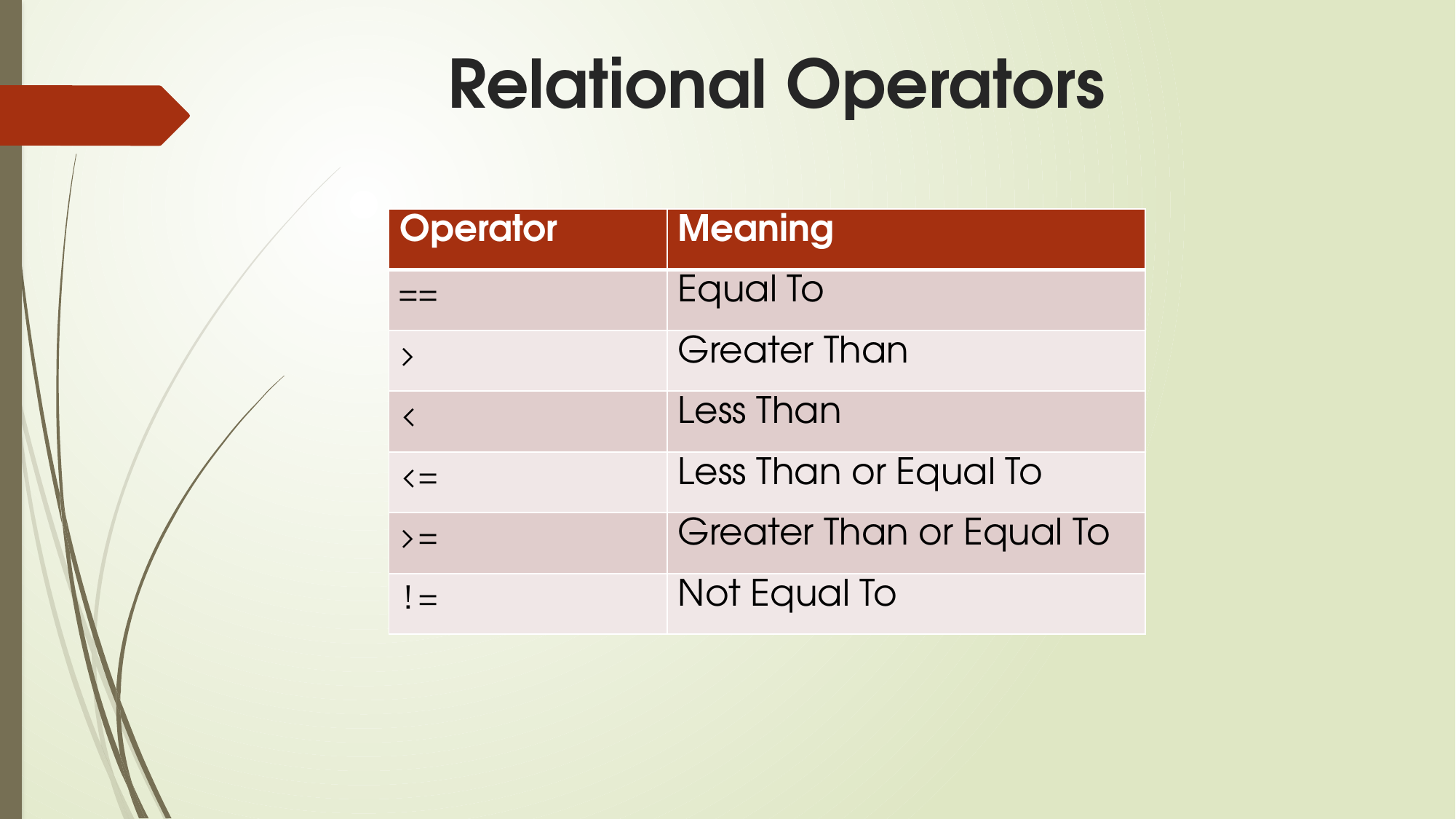

# Relational Operators
| Operator | Meaning |
| --- | --- |
| == | Equal To |
| > | Greater Than |
| < | Less Than |
| <= | Less Than or Equal To |
| >= | Greater Than or Equal To |
| != | Not Equal To |